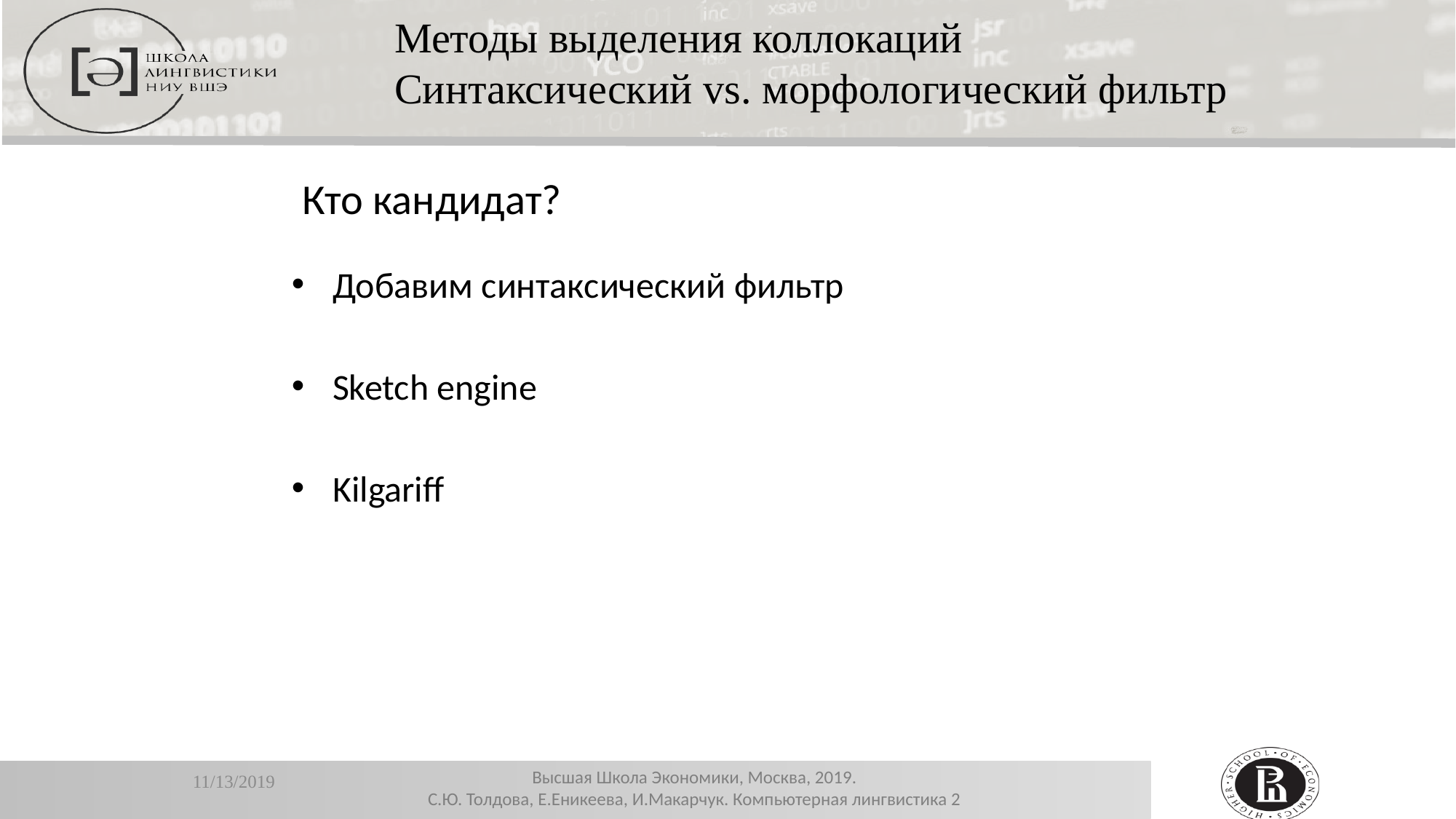

Методы выделения коллокаций
Синтаксический vs. морфологический фильтр
Кто кандидат?
Добавим синтаксический фильтр

Sketch engine

Kilgariff
11/13/2019